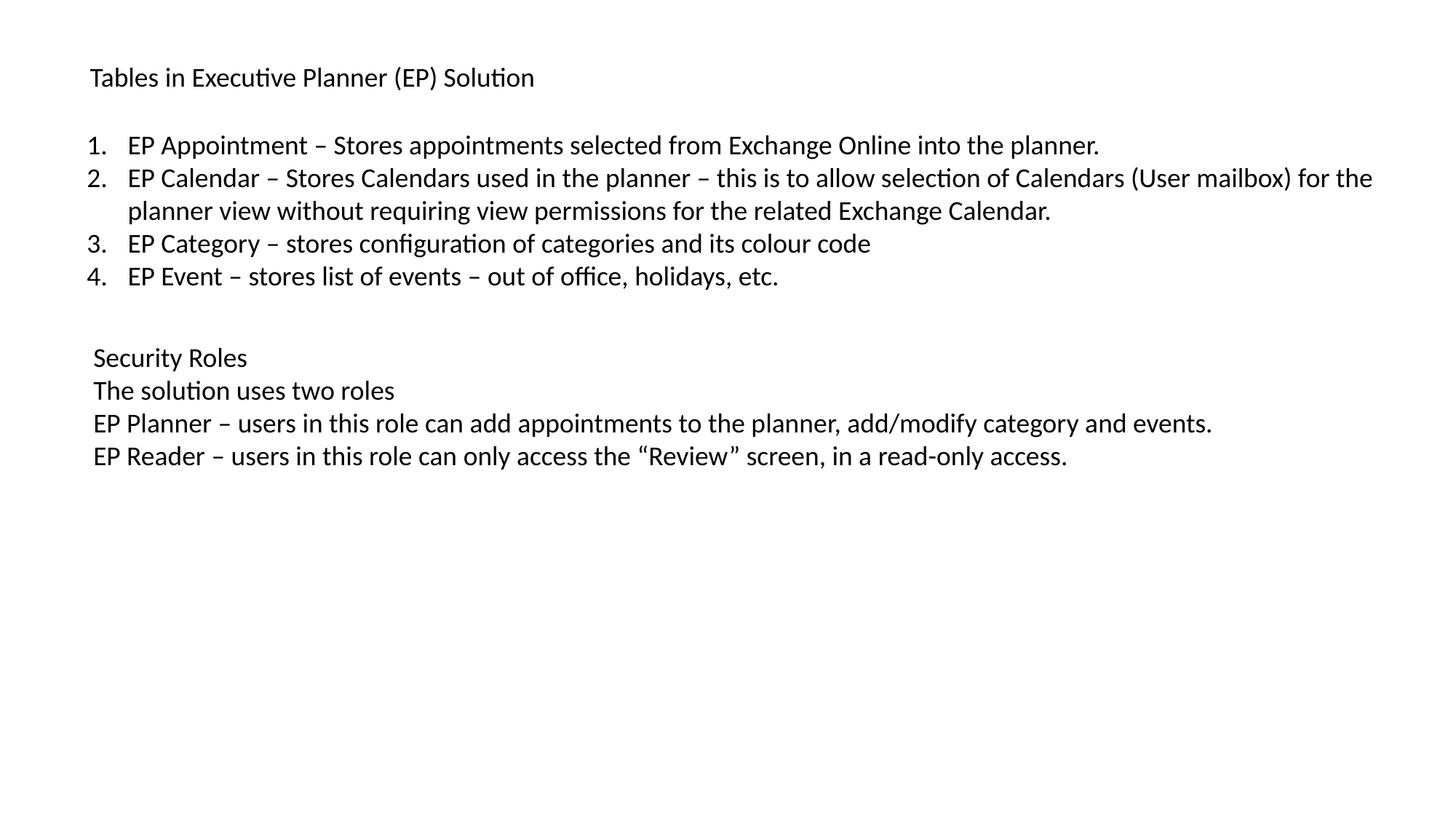

Tables in Executive Planner (EP) Solution
EP Appointment – Stores appointments selected from Exchange Online into the planner.
EP Calendar – Stores Calendars used in the planner – this is to allow selection of Calendars (User mailbox) for the planner view without requiring view permissions for the related Exchange Calendar.
EP Category – stores configuration of categories and its colour code
EP Event – stores list of events – out of office, holidays, etc.
Security Roles
The solution uses two roles
EP Planner – users in this role can add appointments to the planner, add/modify category and events.
EP Reader – users in this role can only access the “Review” screen, in a read-only access.